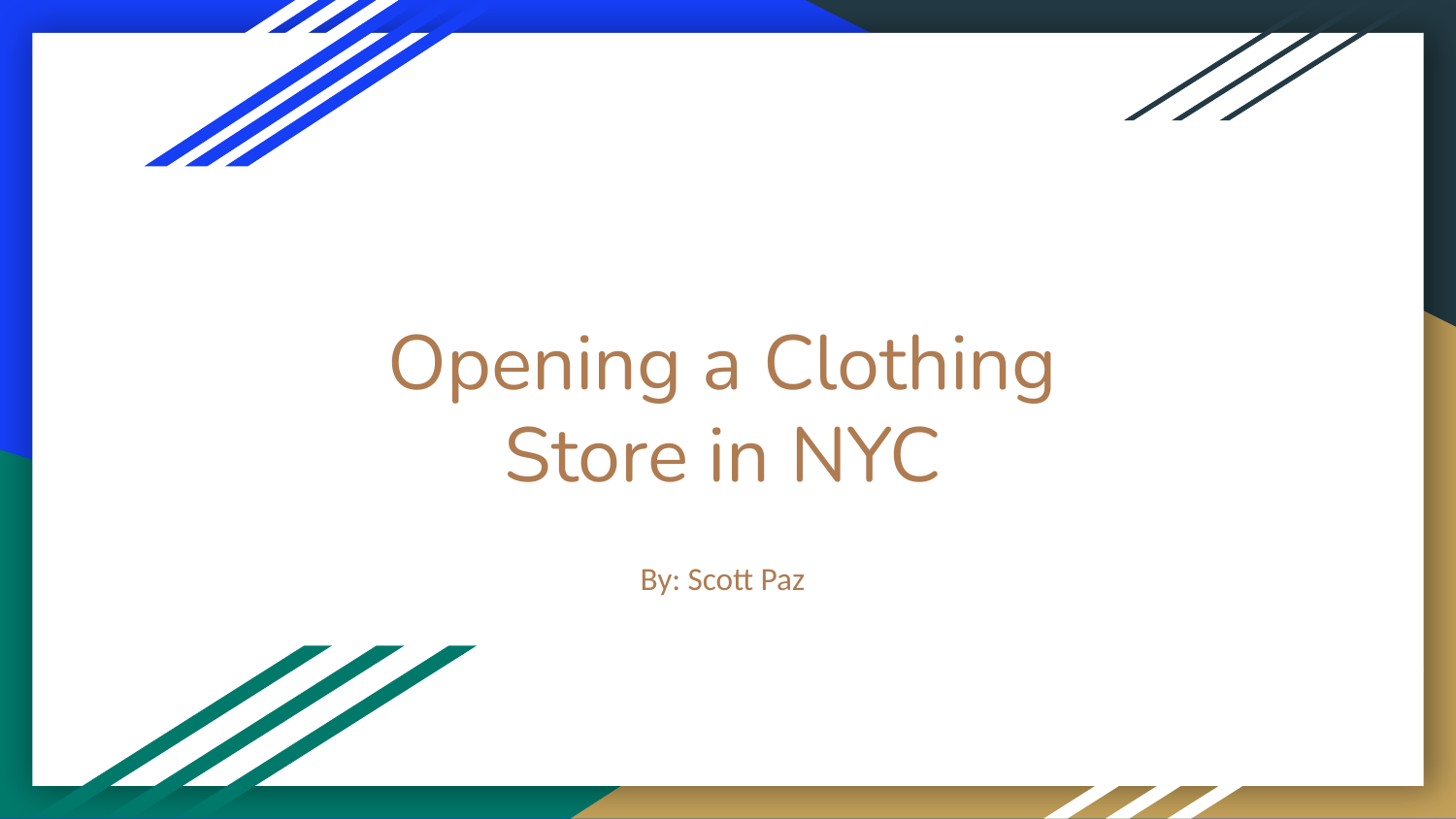

# Opening a Clothing Store in NYC
By: Scott Paz